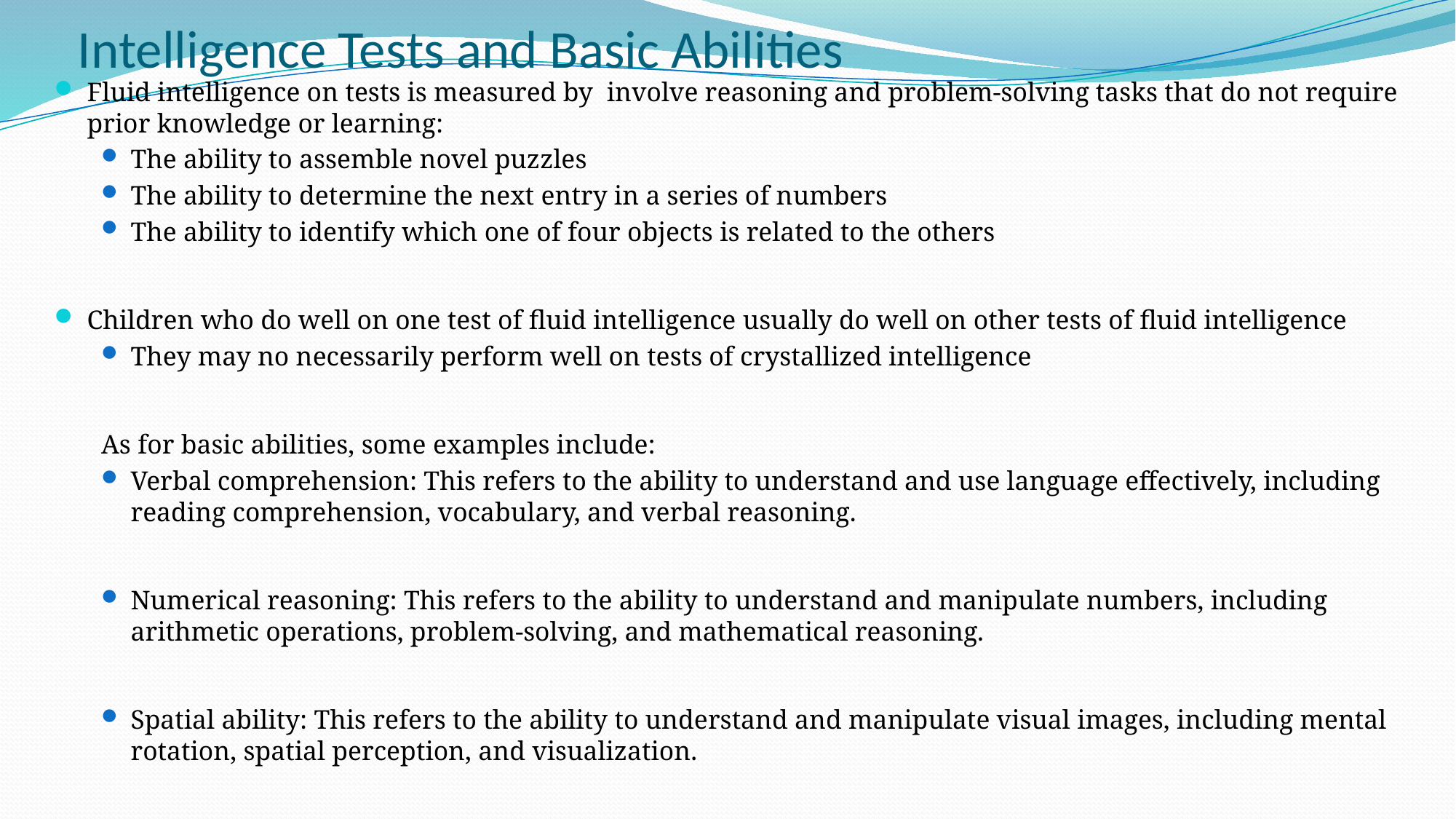

# Intelligence Tests and Basic Abilities
Fluid intelligence on tests is measured by  involve reasoning and problem-solving tasks that do not require prior knowledge or learning:
The ability to assemble novel puzzles
The ability to determine the next entry in a series of numbers
The ability to identify which one of four objects is related to the others

Children who do well on one test of fluid intelligence usually do well on other tests of fluid intelligence
They may no necessarily perform well on tests of crystallized intelligence

As for basic abilities, some examples include:
Verbal comprehension: This refers to the ability to understand and use language effectively, including reading comprehension, vocabulary, and verbal reasoning.

Numerical reasoning: This refers to the ability to understand and manipulate numbers, including arithmetic operations, problem-solving, and mathematical reasoning.

Spatial ability: This refers to the ability to understand and manipulate visual images, including mental rotation, spatial perception, and visualization.

Working memory: This refers to the ability to hold and manipulate information in short-term memory, including attention, concentration, and cognitive contro